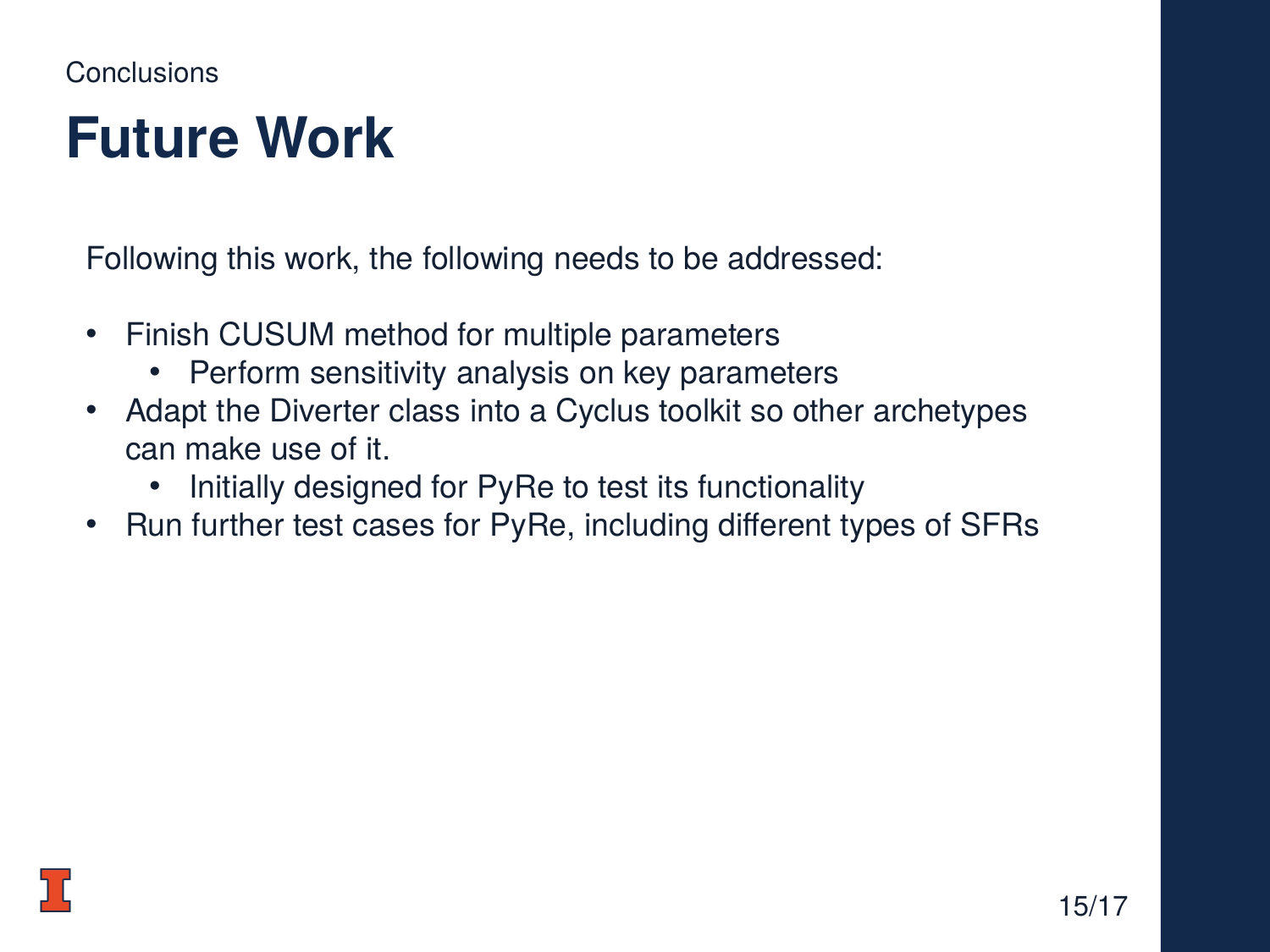

Conclusions
# Future Work

Following this work, the following needs to be addressed:

Finish CUSUM method for multiple parameters
Perform sensitivity analysis on key parameters
Adapt the Diverter class into a Cyclus toolkit so other archetypes can make use of it.
Initially designed for PyRe to test its functionality
Run further test cases for PyRe, including different types of SFRs